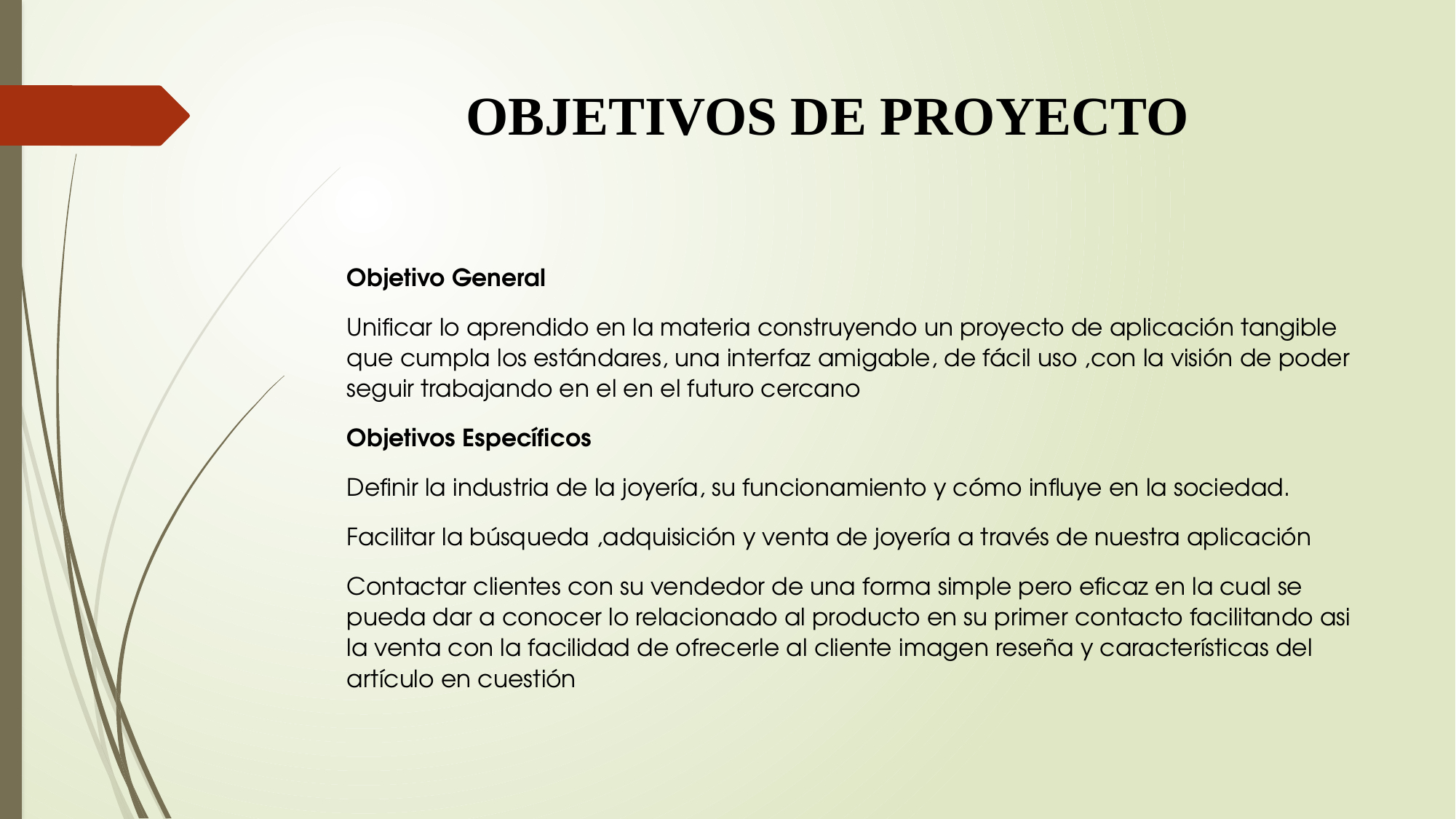

# OBJETIVOS DE PROYECTO
Objetivo General
Unificar lo aprendido en la materia construyendo un proyecto de aplicación tangible que cumpla los estándares, una interfaz amigable, de fácil uso ,con la visión de poder seguir trabajando en el en el futuro cercano
Objetivos Específicos
Definir la industria de la joyería, su funcionamiento y cómo influye en la sociedad.
Facilitar la búsqueda ,adquisición y venta de joyería a través de nuestra aplicación
Contactar clientes con su vendedor de una forma simple pero eficaz en la cual se pueda dar a conocer lo relacionado al producto en su primer contacto facilitando asi la venta con la facilidad de ofrecerle al cliente imagen reseña y características del artículo en cuestión